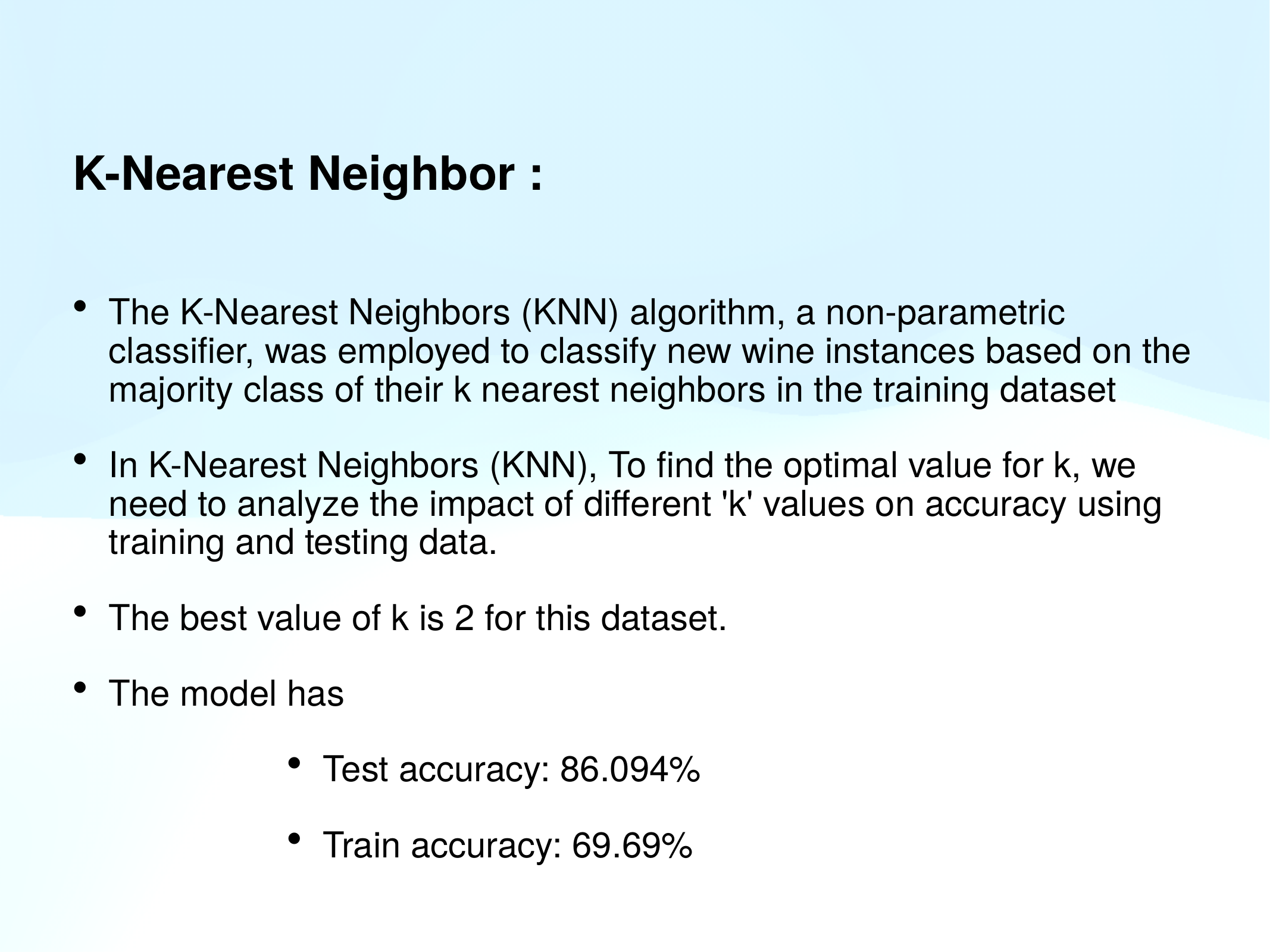

K-Nearest Neighbor :
The K-Nearest Neighbors (KNN) algorithm, a non-parametric classifier, was employed to classify new wine instances based on the majority class of their k nearest neighbors in the training dataset
In K-Nearest Neighbors (KNN), To find the optimal value for k, we need to analyze the impact of different 'k' values on accuracy using training and testing data.
The best value of k is 2 for this dataset.
The model has
Test accuracy: 86.094%
Train accuracy: 69.69%